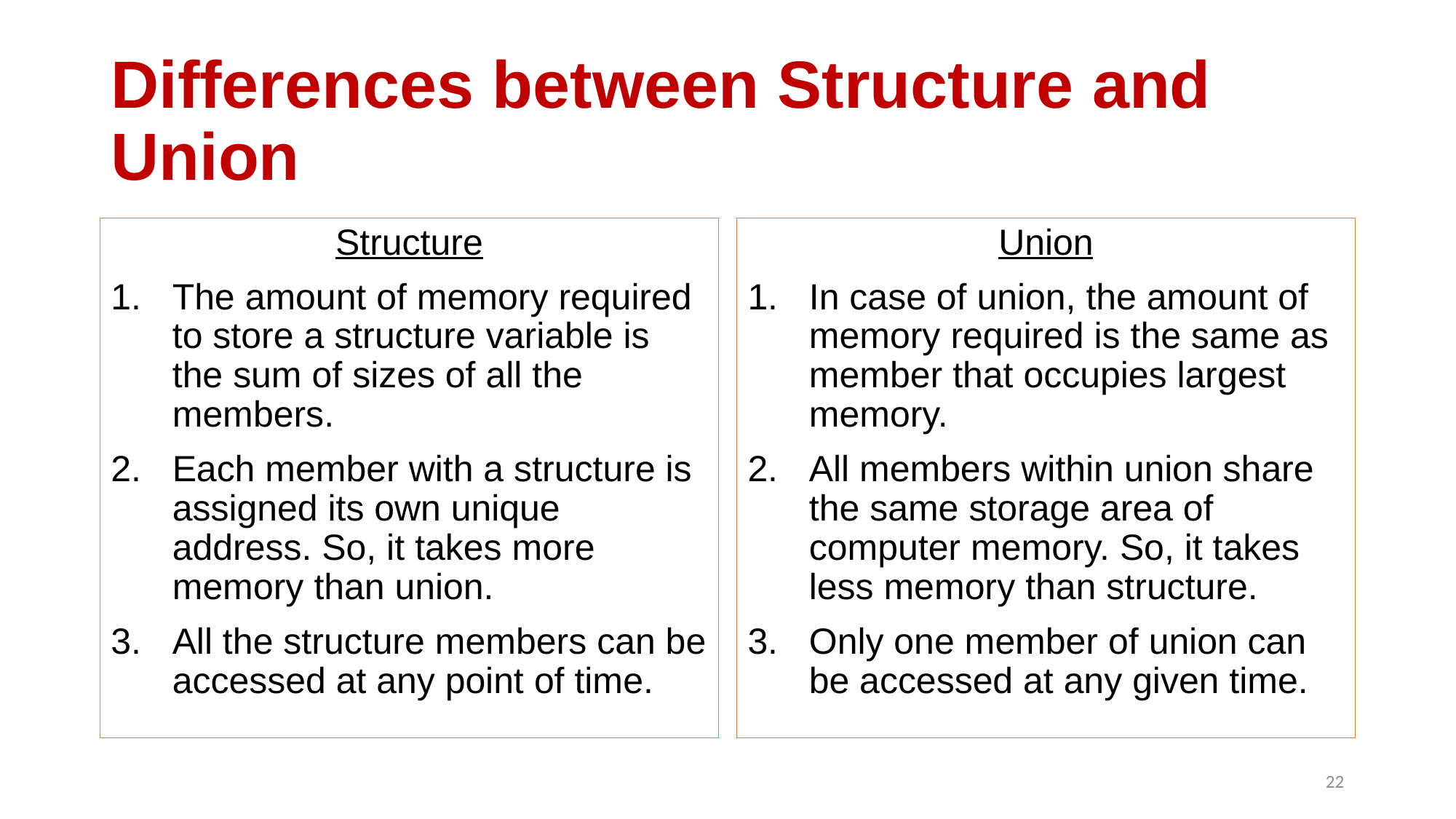

# Differences between Structure and Union
Structure
The amount of memory required to store a structure variable is the sum of sizes of all the members.
Each member with a structure is assigned its own unique address. So, it takes more memory than union.
All the structure members can be accessed at any point of time.
Union
In case of union, the amount of memory required is the same as member that occupies largest memory.
All members within union share the same storage area of computer memory. So, it takes less memory than structure.
Only one member of union can be accessed at any given time.
22